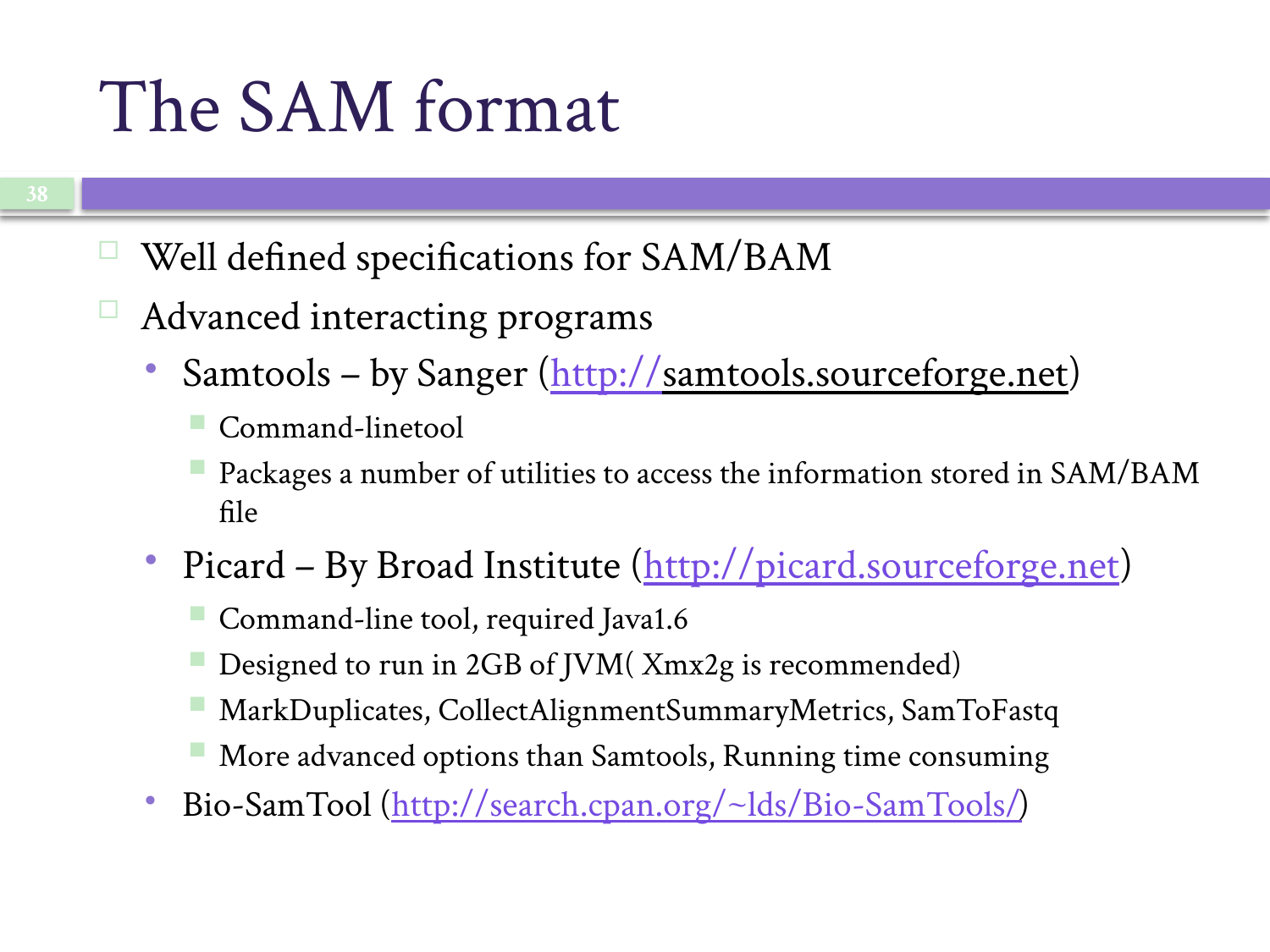

# The SAM format
38
Well defined specifications for SAM/BAM
Advanced interacting programs
Samtools – by Sanger (http://samtools.sourceforge.net)
Command-linetool
Packages a number of utilities to access the information stored in SAM/BAM file
Picard – By Broad Institute (http://picard.sourceforge.net)
Command-line tool, required Java1.6
Designed to run in 2GB of JVM( Xmx2g is recommended)
MarkDuplicates, CollectAlignmentSummaryMetrics, SamToFastq
More advanced options than Samtools, Running time consuming
Bio-SamTool (http://search.cpan.org/~lds/Bio-SamTools/)